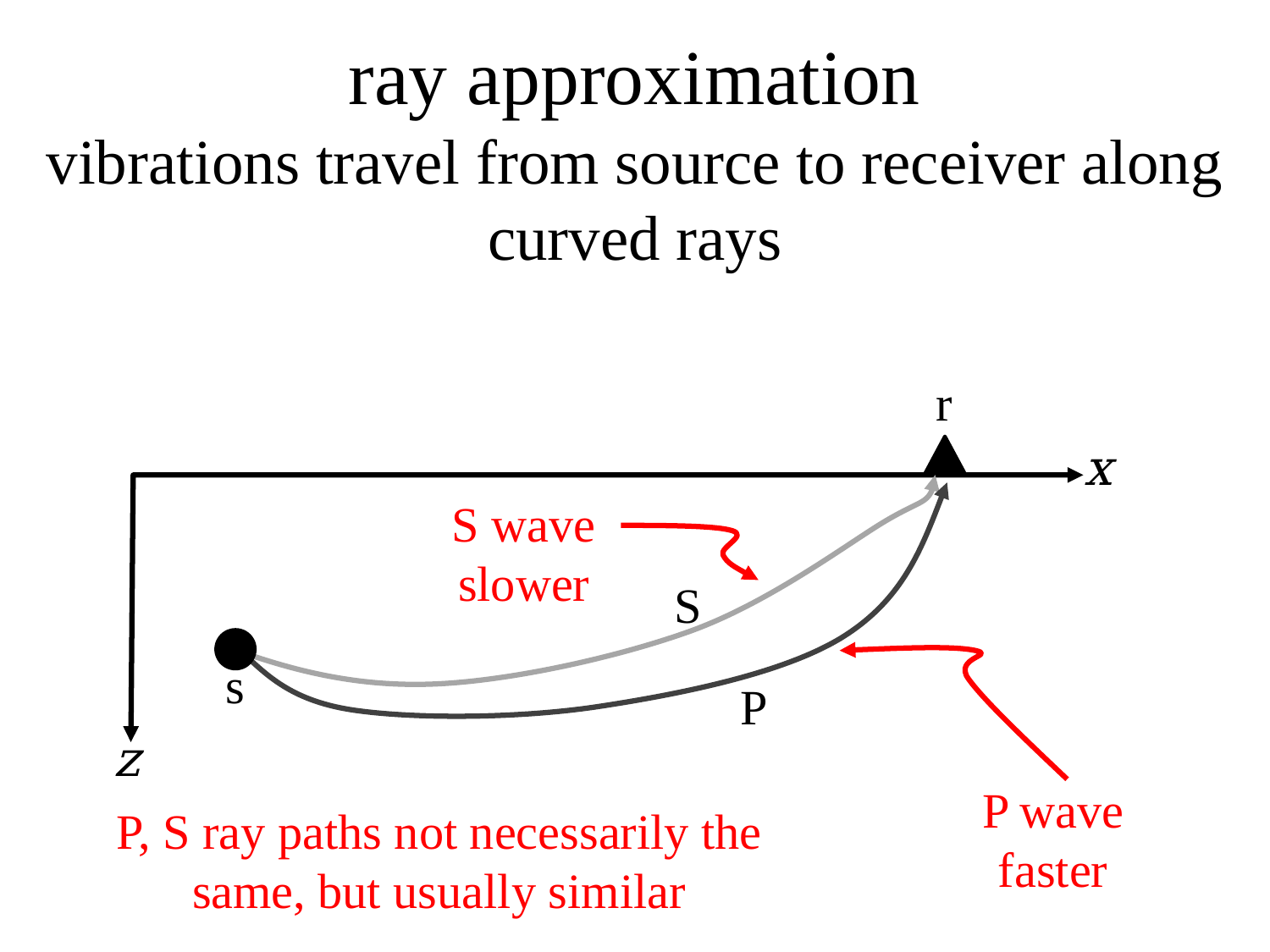

ray approximation
vibrations travel from source to receiver along curved rays
r
x

S

s
P
z
S wave
slower

P wave
faster
P, S ray paths not necessarily the same, but usually similar